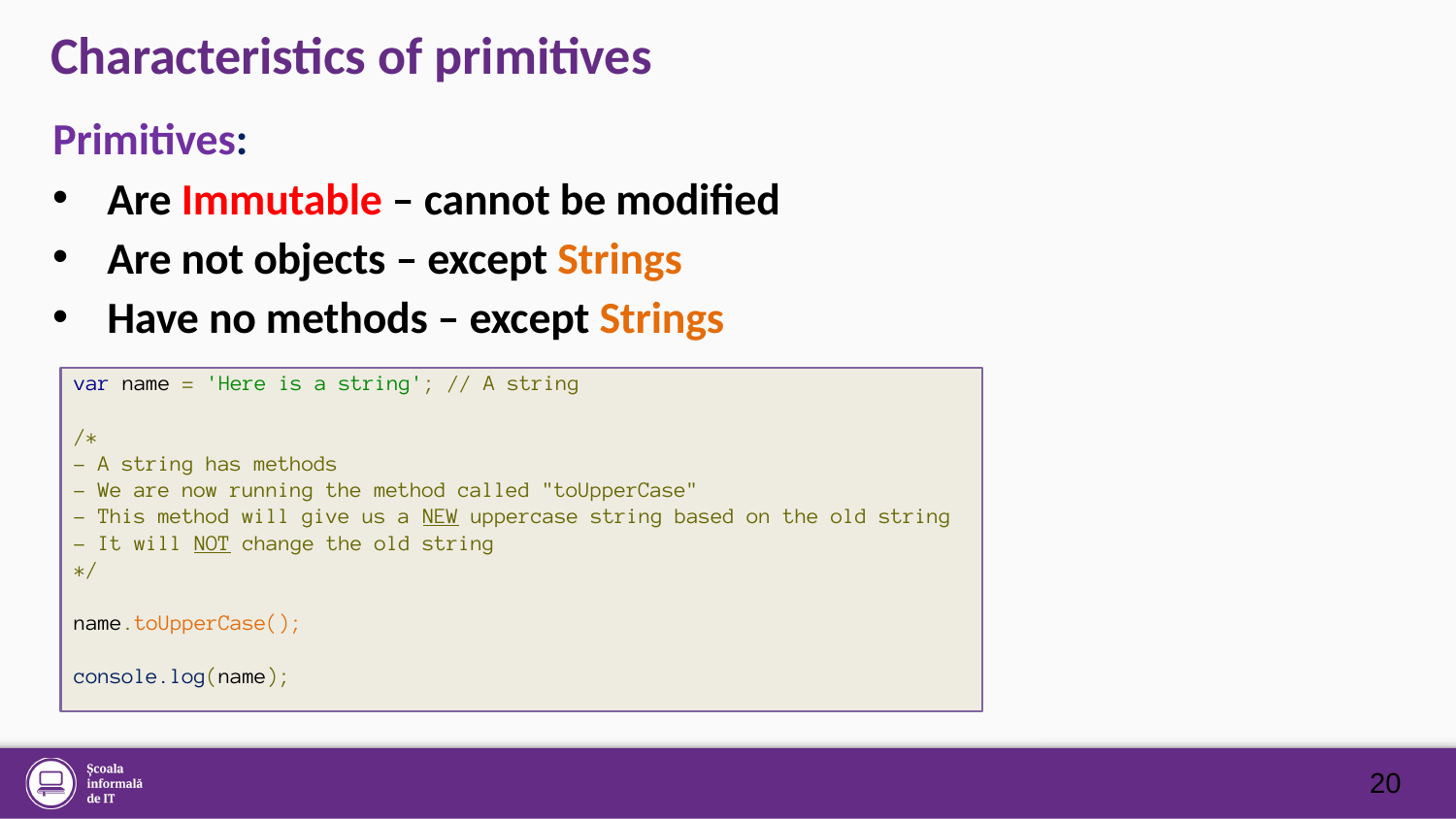

# Characteristics of primitives
Primitives:
Are Immutable – cannot be modified
Are not objects – except Strings
Have no methods – except Strings
var name = 'Here is a string'; // A string

/*
- A string has methods
- We are now running the method called "toUpperCase"
- This method will give us a NEW uppercase string based on the old string
- It will NOT change the old string
*/

name.toUpperCase();

console.log(name);

20